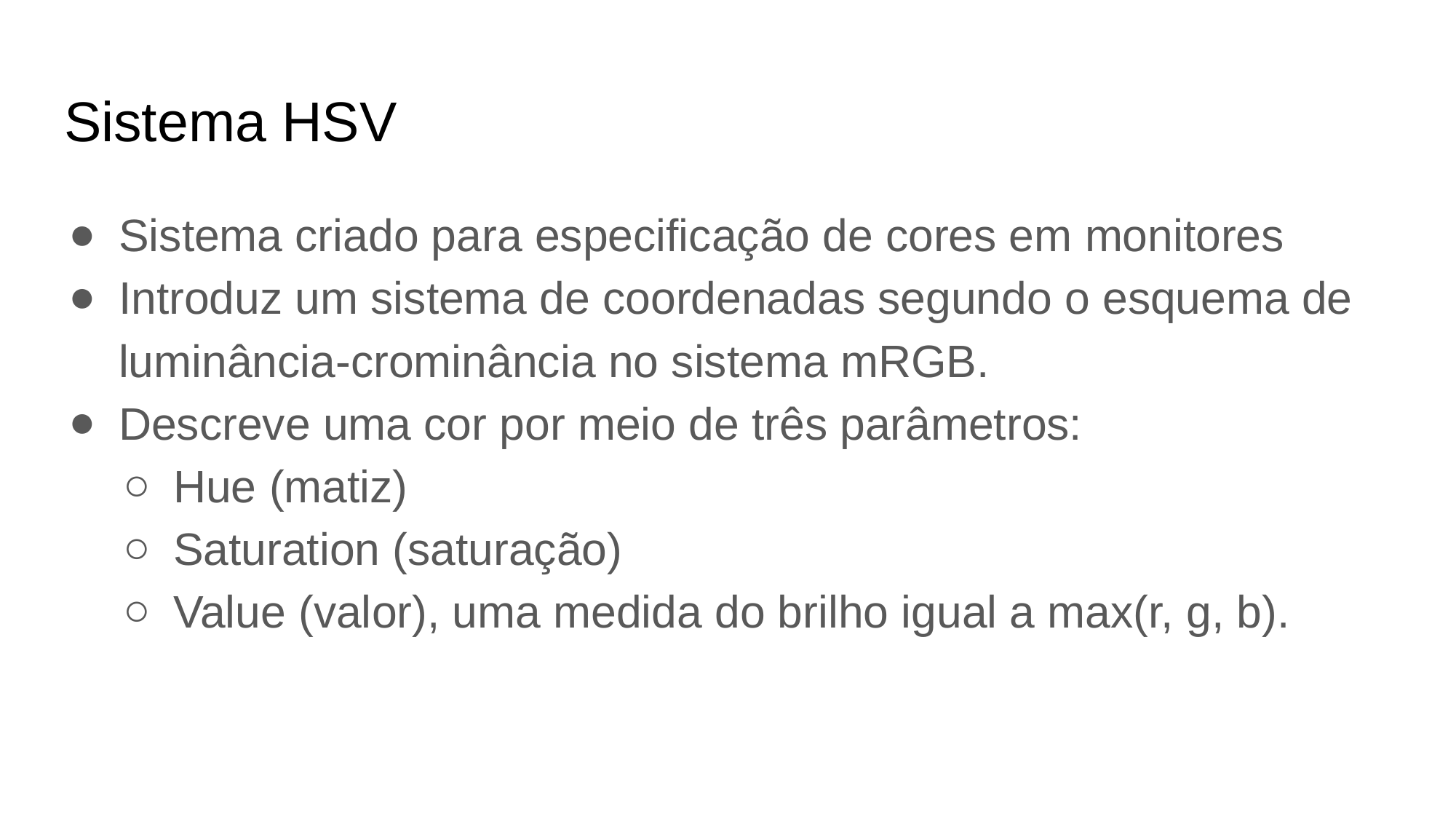

# Sistema HSV
Sistema criado para especificação de cores em monitores
Introduz um sistema de coordenadas segundo o esquema de luminância-crominância no sistema mRGB.
Descreve uma cor por meio de três parâmetros:
Hue (matiz)
Saturation (saturação)
Value (valor), uma medida do brilho igual a max(r, g, b).